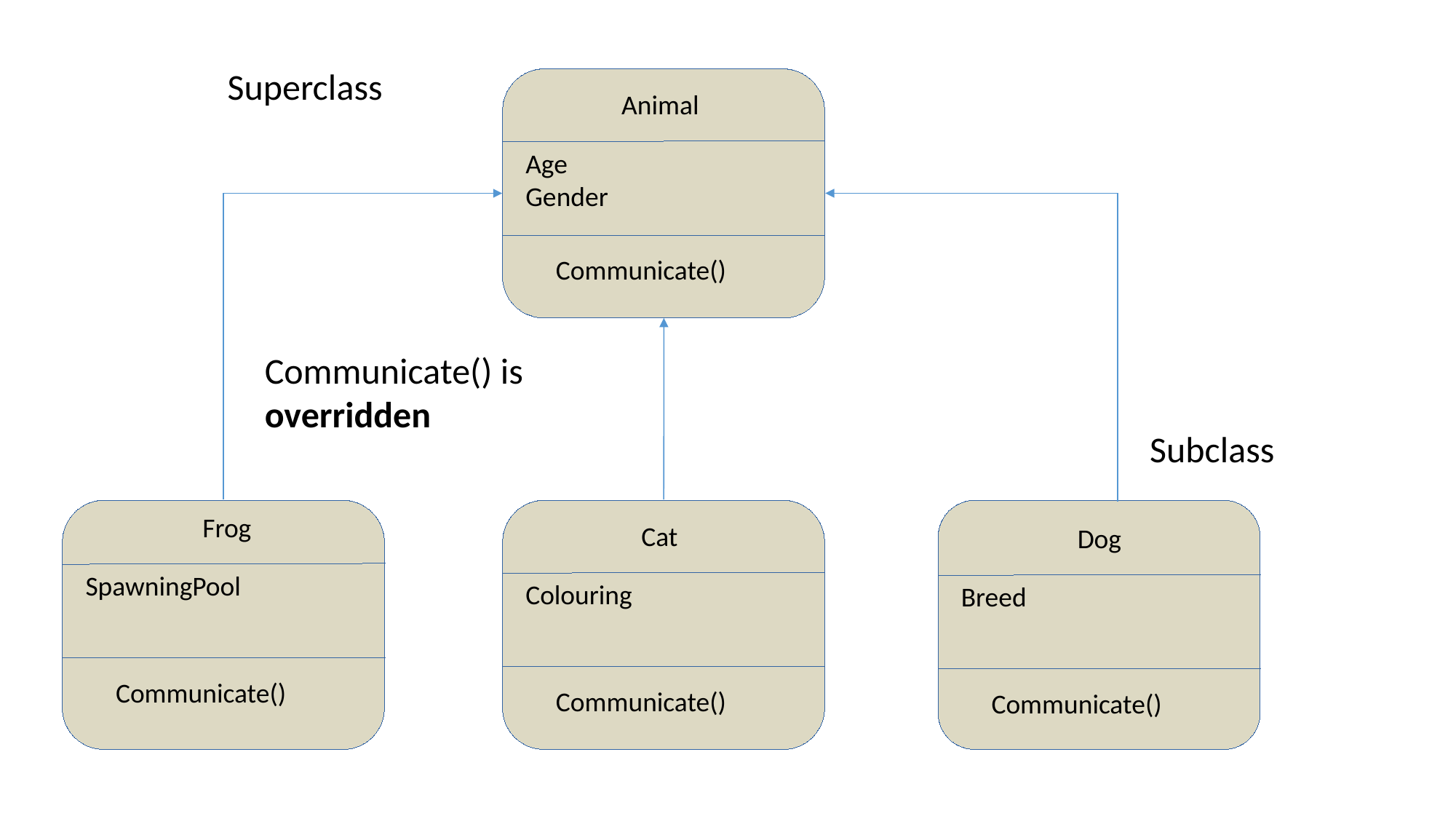

Superclass

Animal

Age
Gender

Communicate()

Communicate() is overridden
Subclass

Frog
Cat
Dog

SpawningPool

Colouring

Breed

Communicate()
Communicate()
Communicate()